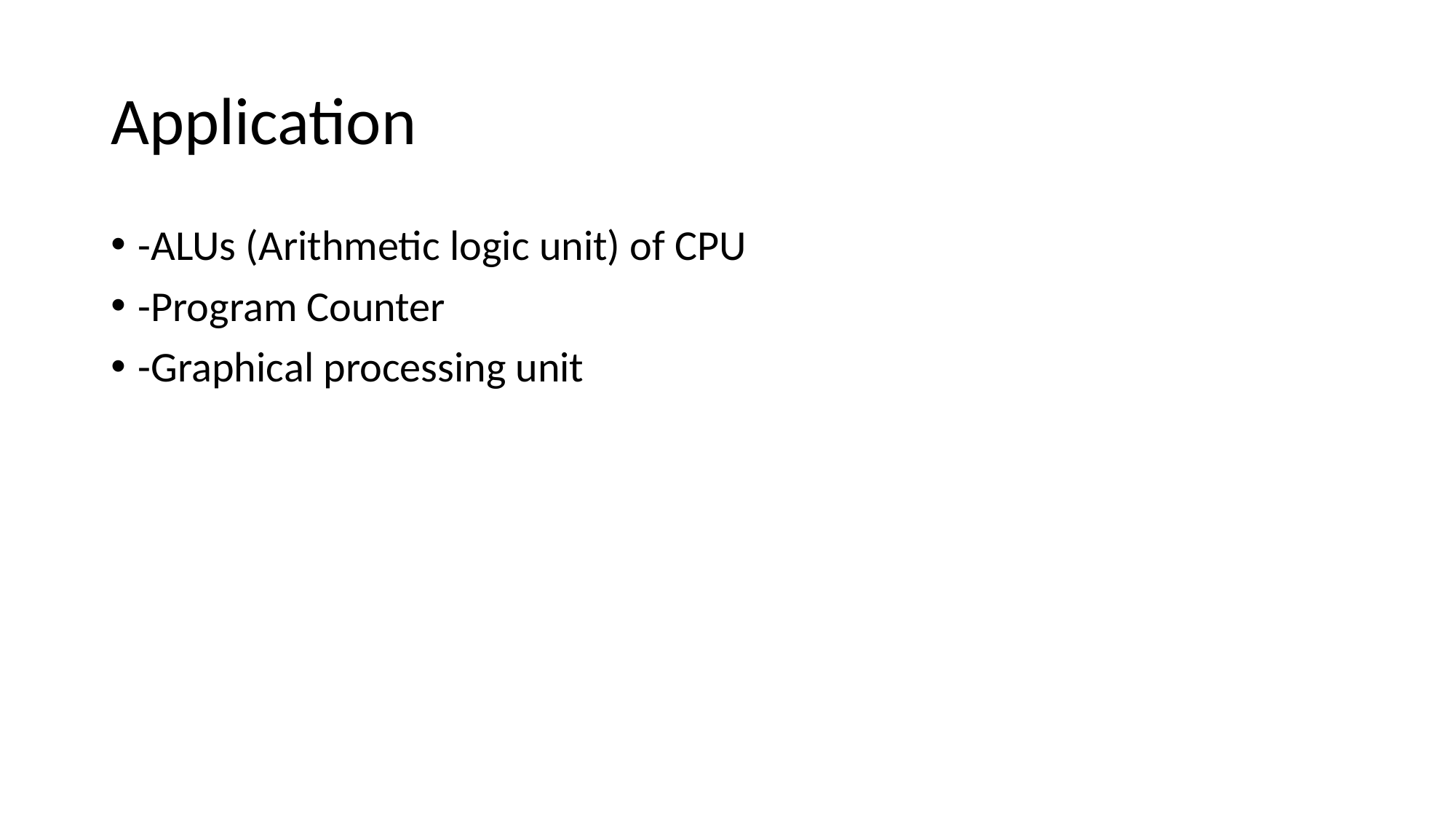

# Application
-ALUs (Arithmetic logic unit) of CPU
-Program Counter
-Graphical processing unit